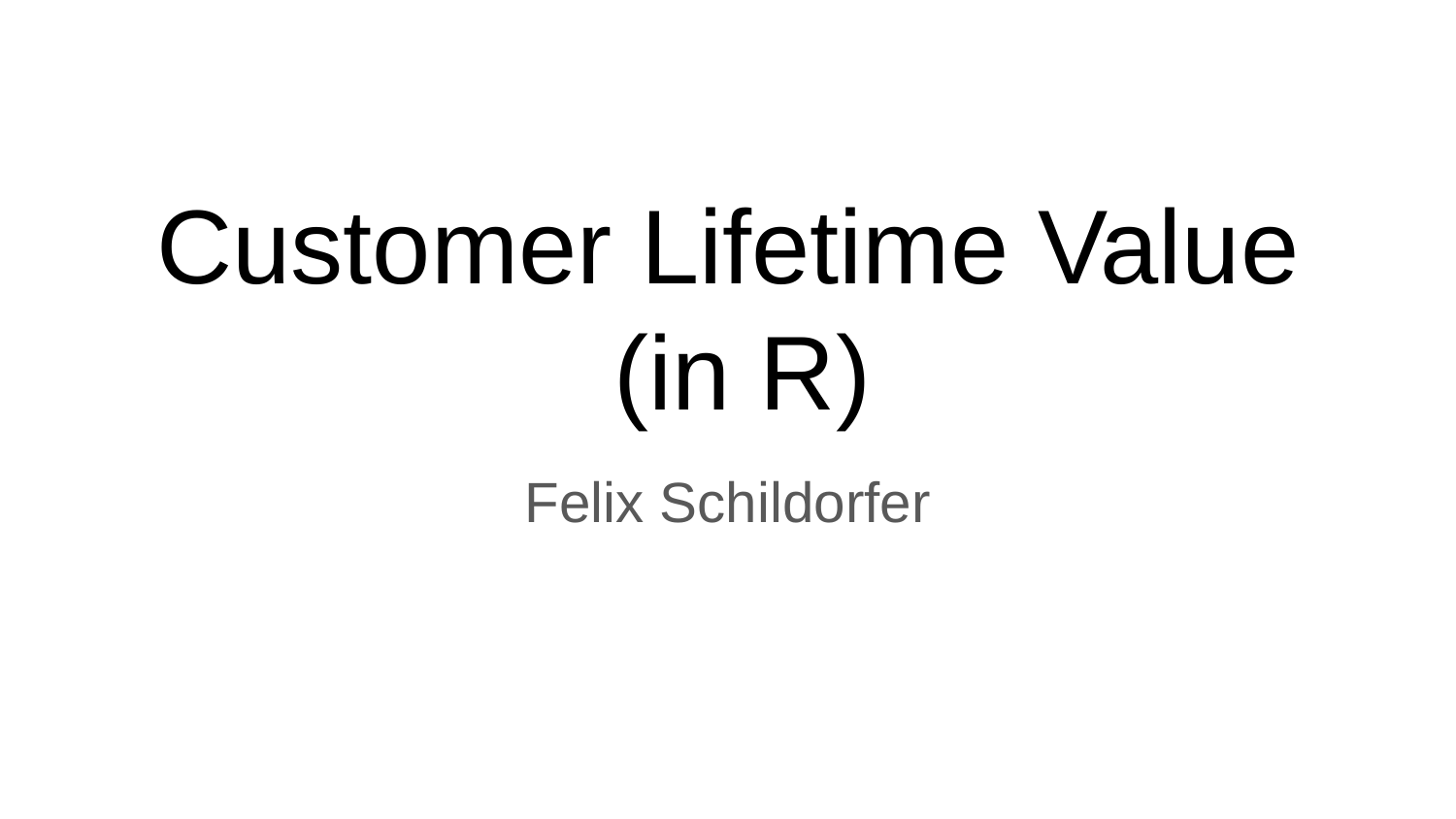

# Customer Lifetime Value
 (in R)
Felix Schildorfer